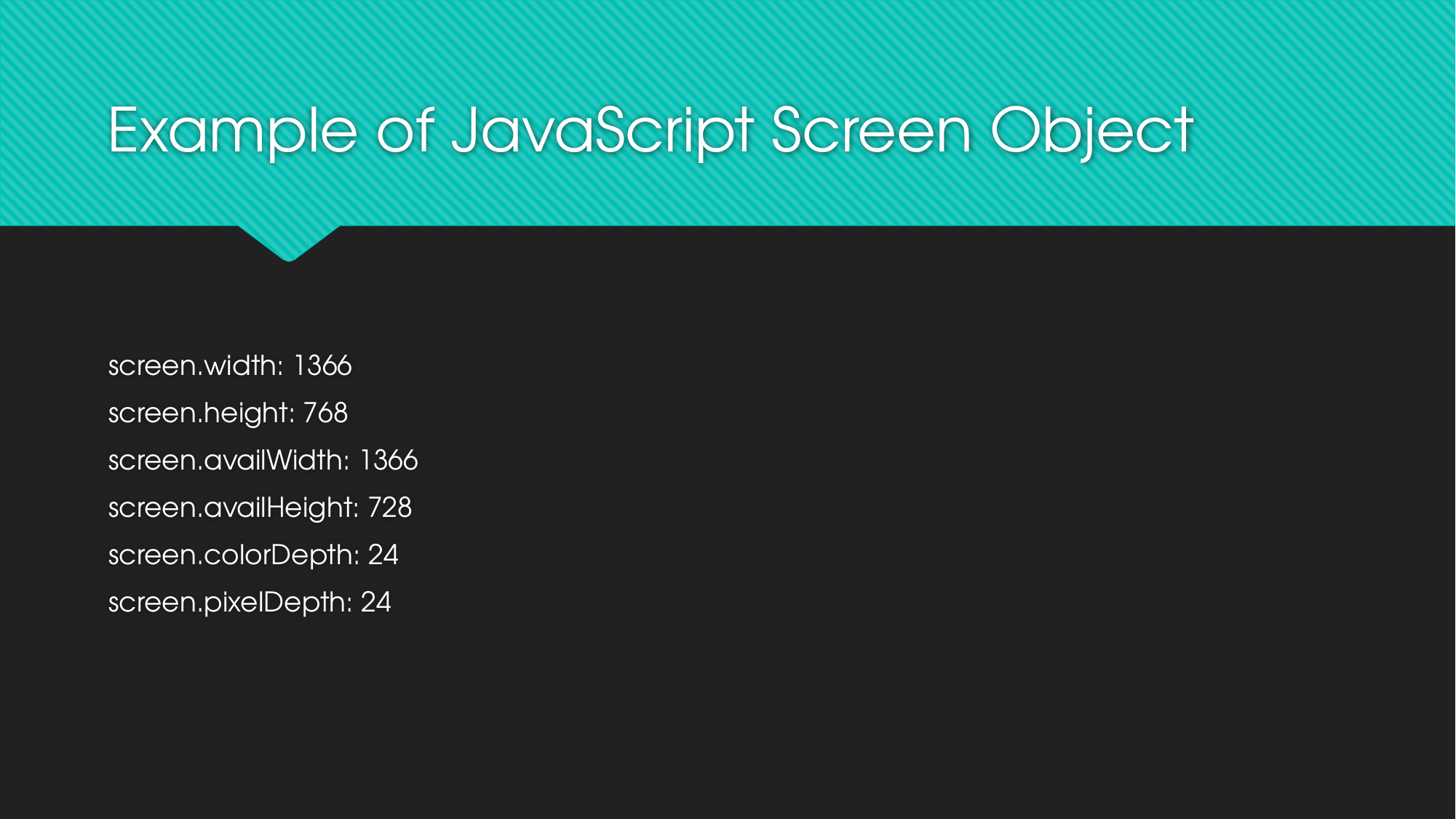

# Example of JavaScript Screen Object
screen.width: 1366
screen.height: 768
screen.availWidth: 1366
screen.availHeight: 728
screen.colorDepth: 24
screen.pixelDepth: 24